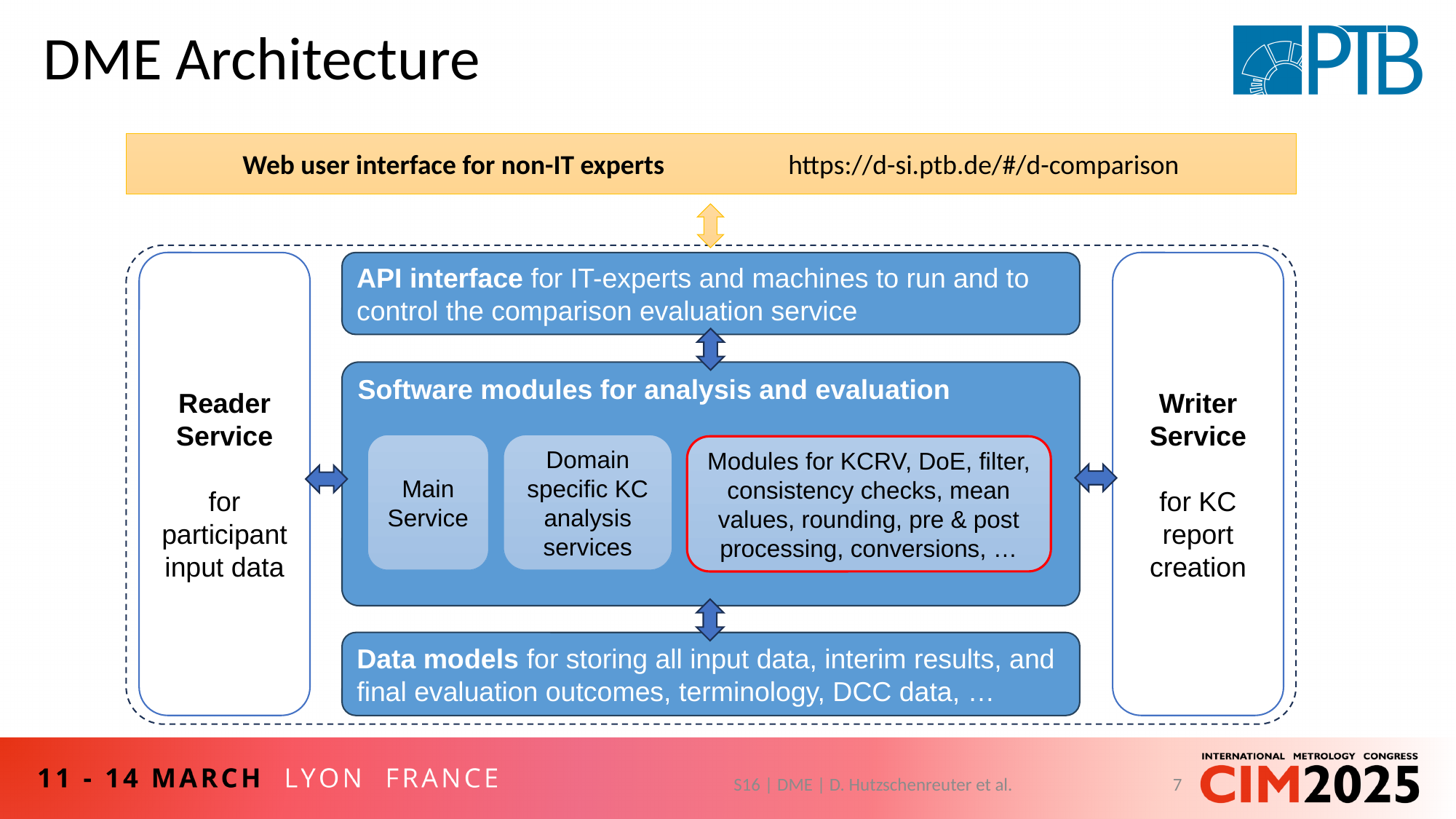

DME Architecture
Web user interface for non-IT experts		https://d-si.ptb.de/#/d-comparison

Reader Service

for participant input data
Writer Service

for KC report creation
API interface for IT-experts and machines to run and to control the comparison evaluation service

Software modules for analysis and evaluation
Domain specific KC analysis services
Main Service
Modules for KCRV, DoE, filter, consistency checks, mean values, rounding, pre & post processing, conversions, …

Data models for storing all input data, interim results, and final evaluation outcomes, terminology, DCC data, …
S16 | DME | D. Hutzschenreuter et al.
7